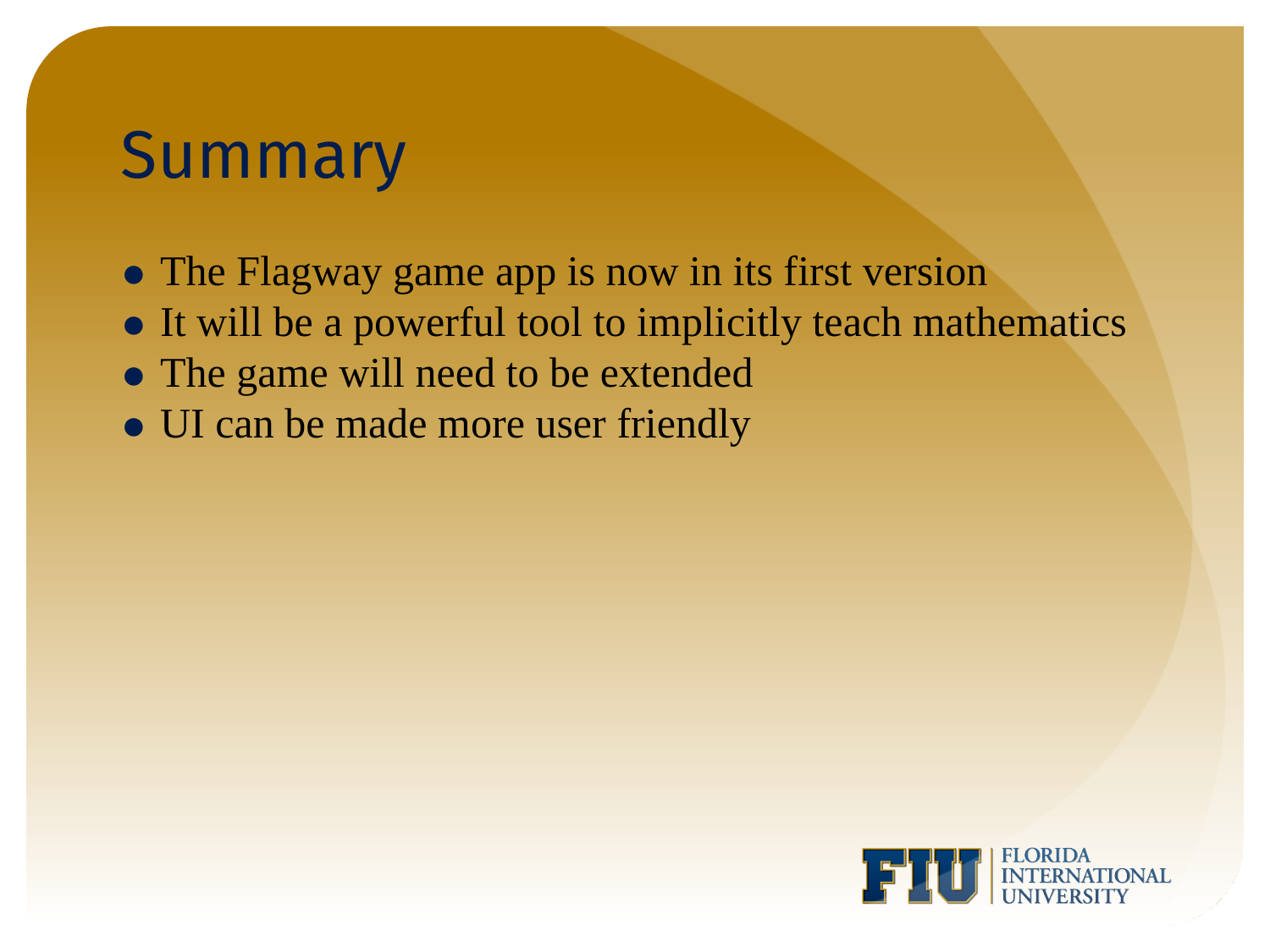

# Summary
The Flagway game app is now in its first version
It will be a powerful tool to implicitly teach mathematics
The game will need to be extended
UI can be made more user friendly